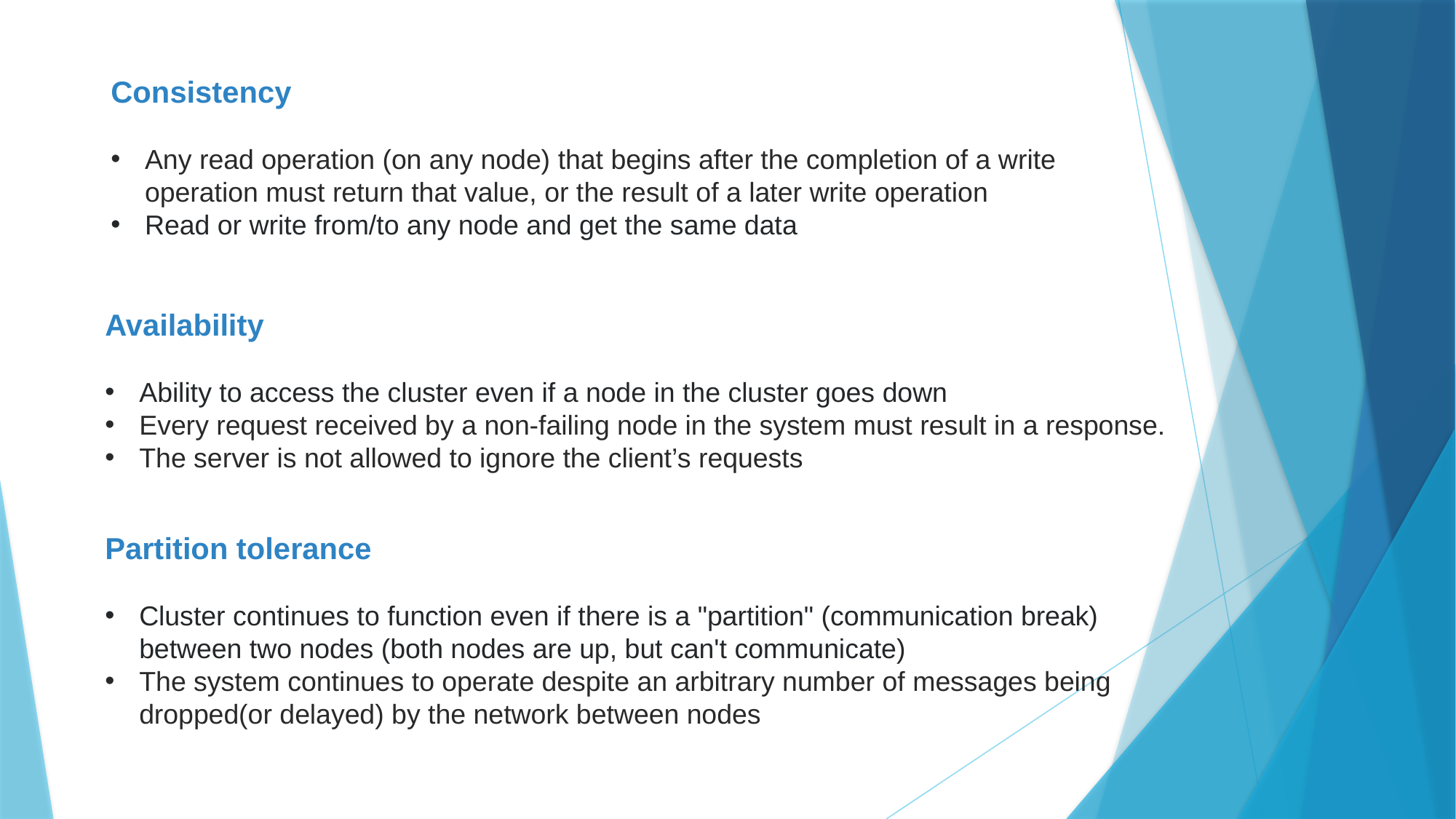

Consistency

Any read operation (on any node) that begins after the completion of a write operation must return that value, or the result of a later write operation
Read or write from/to any node and get the same data

Availability

Ability to access the cluster even if a node in the cluster goes down
Every request received by a non-failing node in the system must result in a response.
The server is not allowed to ignore the client’s requests
Partition tolerance

Cluster continues to function even if there is a "partition" (communication break) between two nodes (both nodes are up, but can't communicate)
The system continues to operate despite an arbitrary number of messages being dropped(or delayed) by the network between nodes